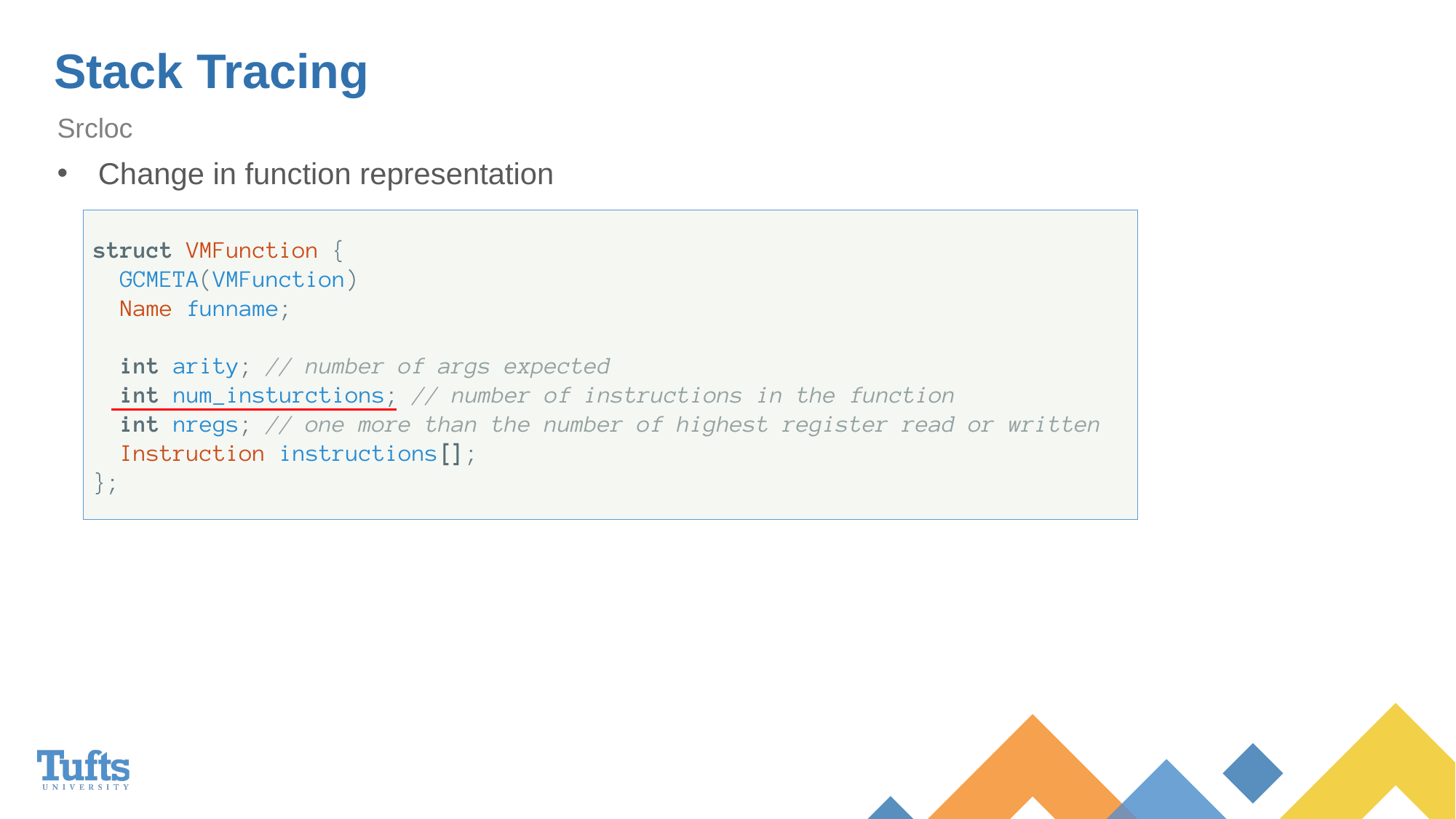

# Stack Tracing
Srcloc
Change in function representation
struct VMFunction {
  GCMETA(VMFunction)
  Name funname;
  int arity; // number of args expected
  int num_insturctions; // number of instructions in the function
  int nregs; // one more than the number of highest register read or written
  Instruction instructions[];
};